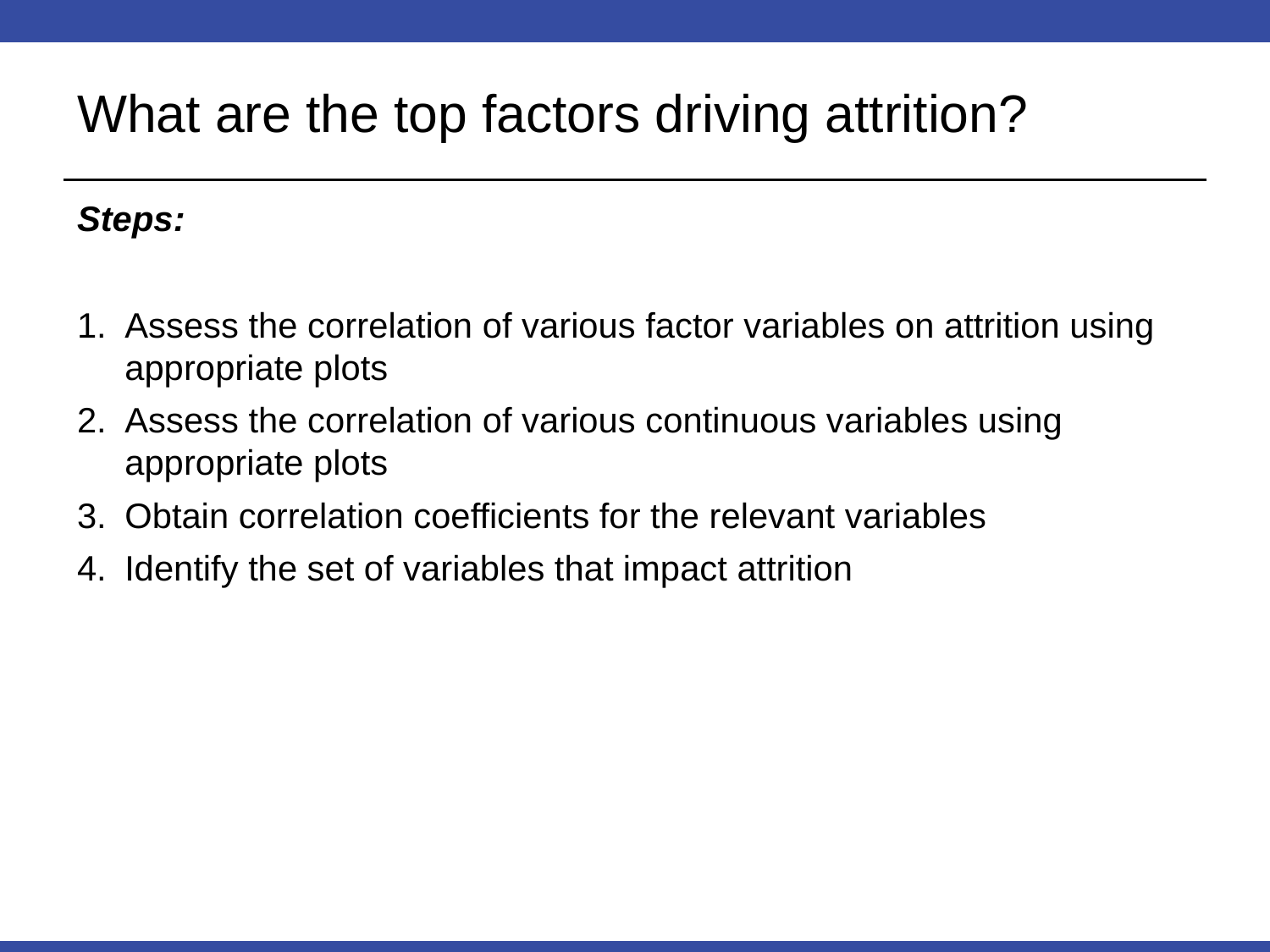

# What are the top factors driving attrition?
Steps:

Assess the correlation of various factor variables on attrition using appropriate plots
Assess the correlation of various continuous variables using appropriate plots
Obtain correlation coefficients for the relevant variables
Identify the set of variables that impact attrition